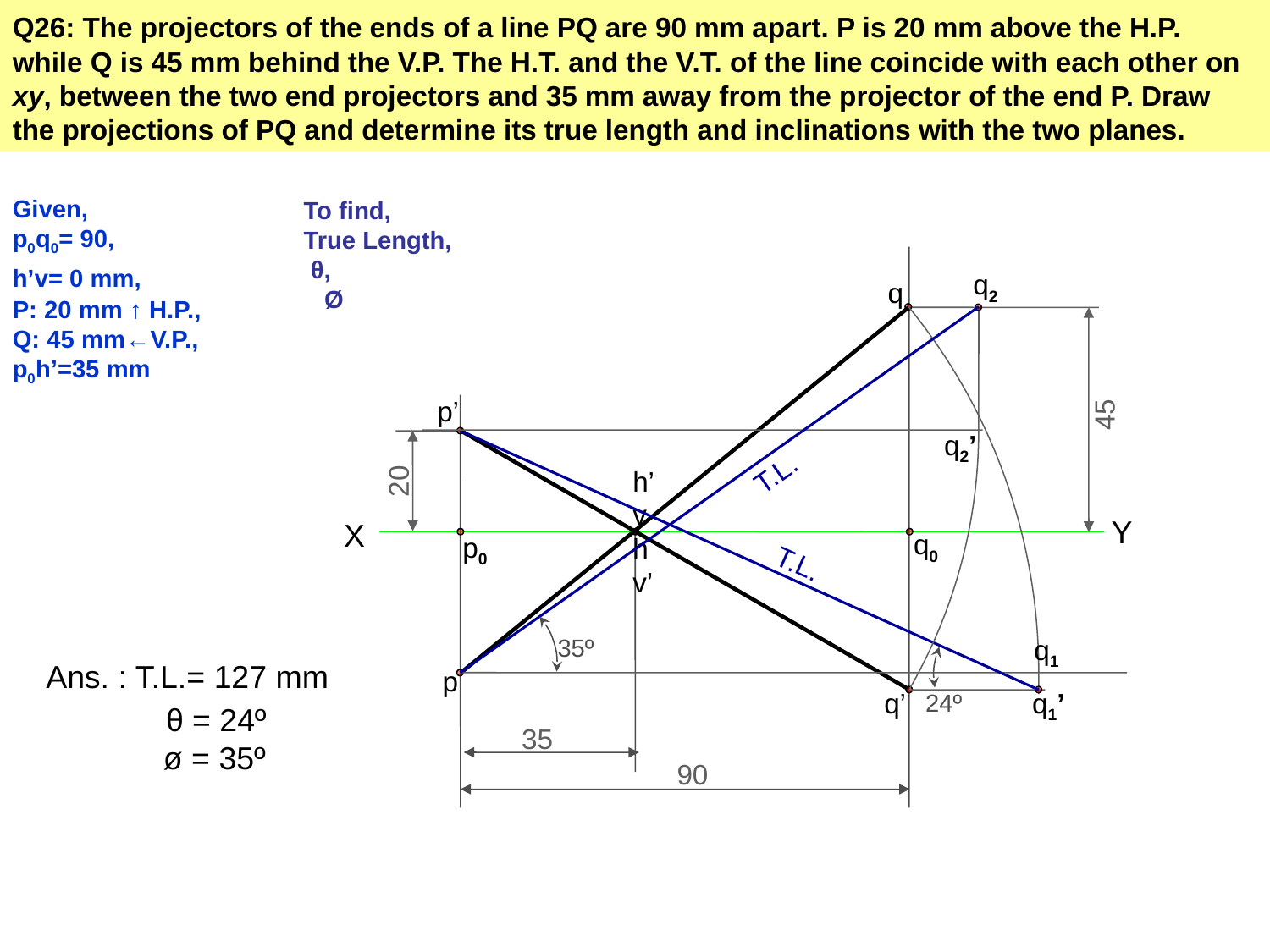

Q26: The projectors of the ends of a line PQ are 90 mm apart. P is 20 mm above the H.P. while Q is 45 mm behind the V.P. The H.T. and the V.T. of the line coincide with each other on xy, between the two end projectors and 35 mm away from the projector of the end P. Draw the projections of PQ and determine its true length and inclinations with the two planes.
Given,               p0q0= 90,            h’v= 0 mm,         P: 20 mm ↑ H.P.,  Q: 45 mm←V.P., p0h’=35 mm
To find,        True Length,    θ,                       Ø

q2
q

45
p’

q2’

T.L.
20
h’v h v’

Y
X
q0
p0

T.L.

35º
q1
Ans. : T.L.= 127 mm

p

q’
q1’
24º

θ = 24º
35
ø = 35º
90